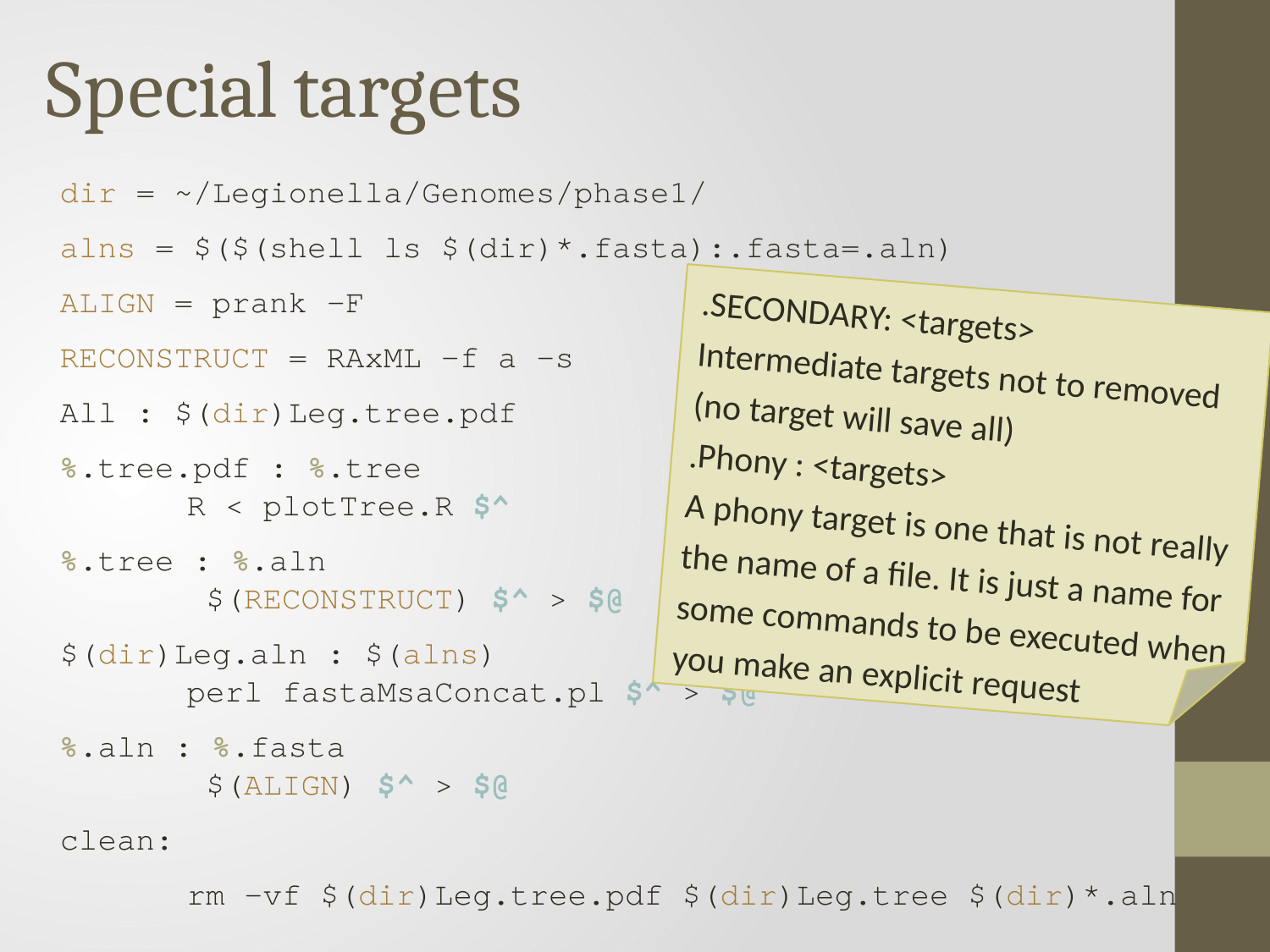

# Special targets
dir = ~/Legionella/Genomes/phase1/
alns = $($(shell ls $(dir)*.fasta):.fasta=.aln)
ALIGN = prank -F
RECONSTRUCT = RAxML -f a -s
All : $(dir)Leg.tree.pdf
%.tree.pdf : %.tree
	R < plotTree.R $^
%.tree : %.aln
	 $(RECONSTRUCT) $^ > $@
$(dir)Leg.aln : $(alns)
	perl fastaMsaConcat.pl $^ > $@
%.aln : %.fasta
	 $(ALIGN) $^ > $@
clean:
	rm -vf $(dir)Leg.tree.pdf $(dir)Leg.tree $(dir)*.aln
.SECONDARY: <targets>
Intermediate targets not to removed (no target will save all)
.Phony : <targets>
A phony target is one that is not really the name of a file. It is just a name for some commands to be executed when you make an explicit request